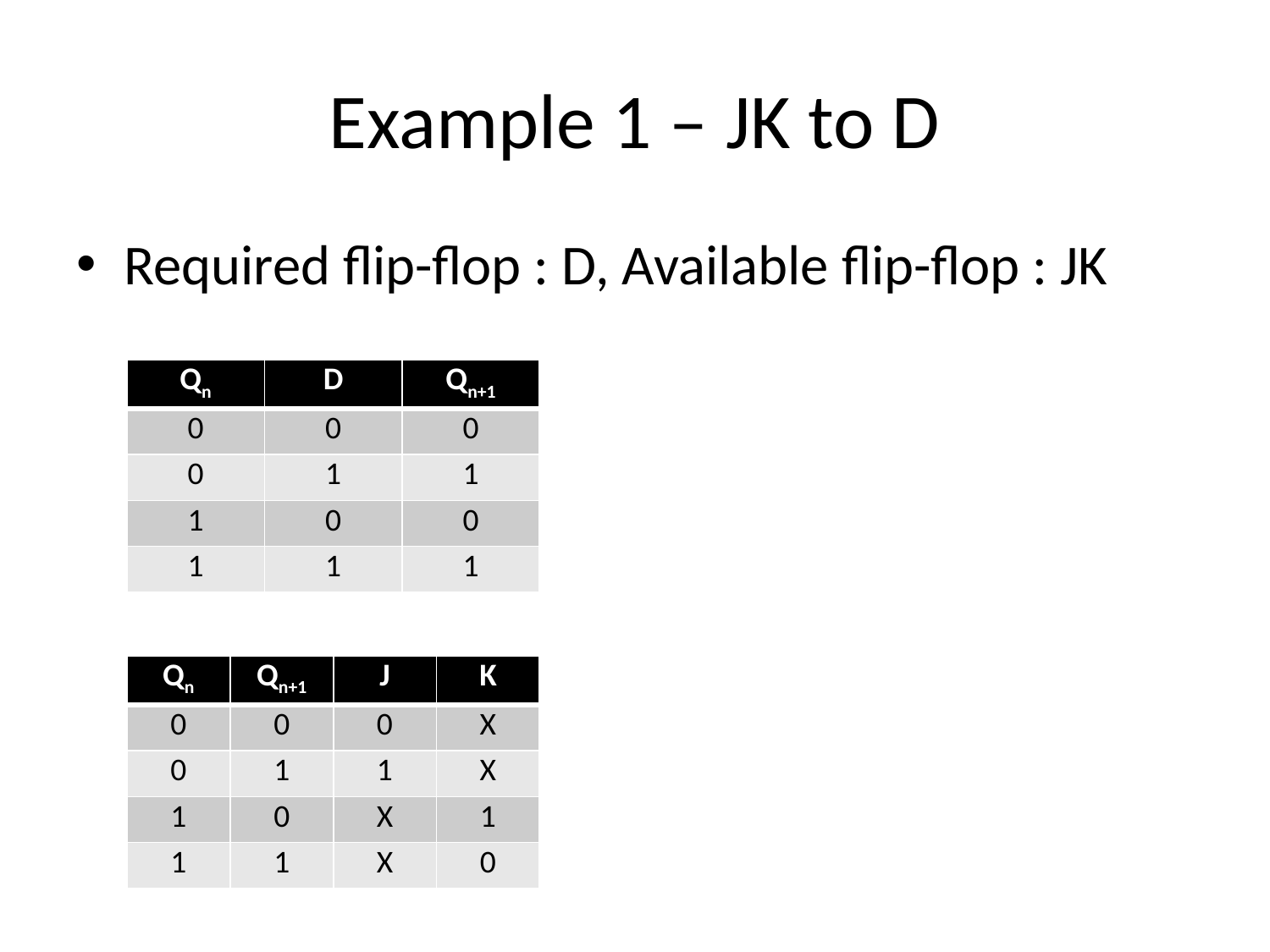

# Example 1 – JK to D
Required flip-flop : D, Available flip-flop : JK

| Qn | D | Qn+1 |
| --- | --- | --- |
| 0 | 0 | 0 |
| 0 | 1 | 1 |
| 1 | 0 | 0 |
| 1 | 1 | 1 |
| Qn | Qn+1 | J | K |
| --- | --- | --- | --- |
| 0 | 0 | 0 | X |
| 0 | 1 | 1 | X |
| 1 | 0 | X | 1 |
| 1 | 1 | X | 0 |